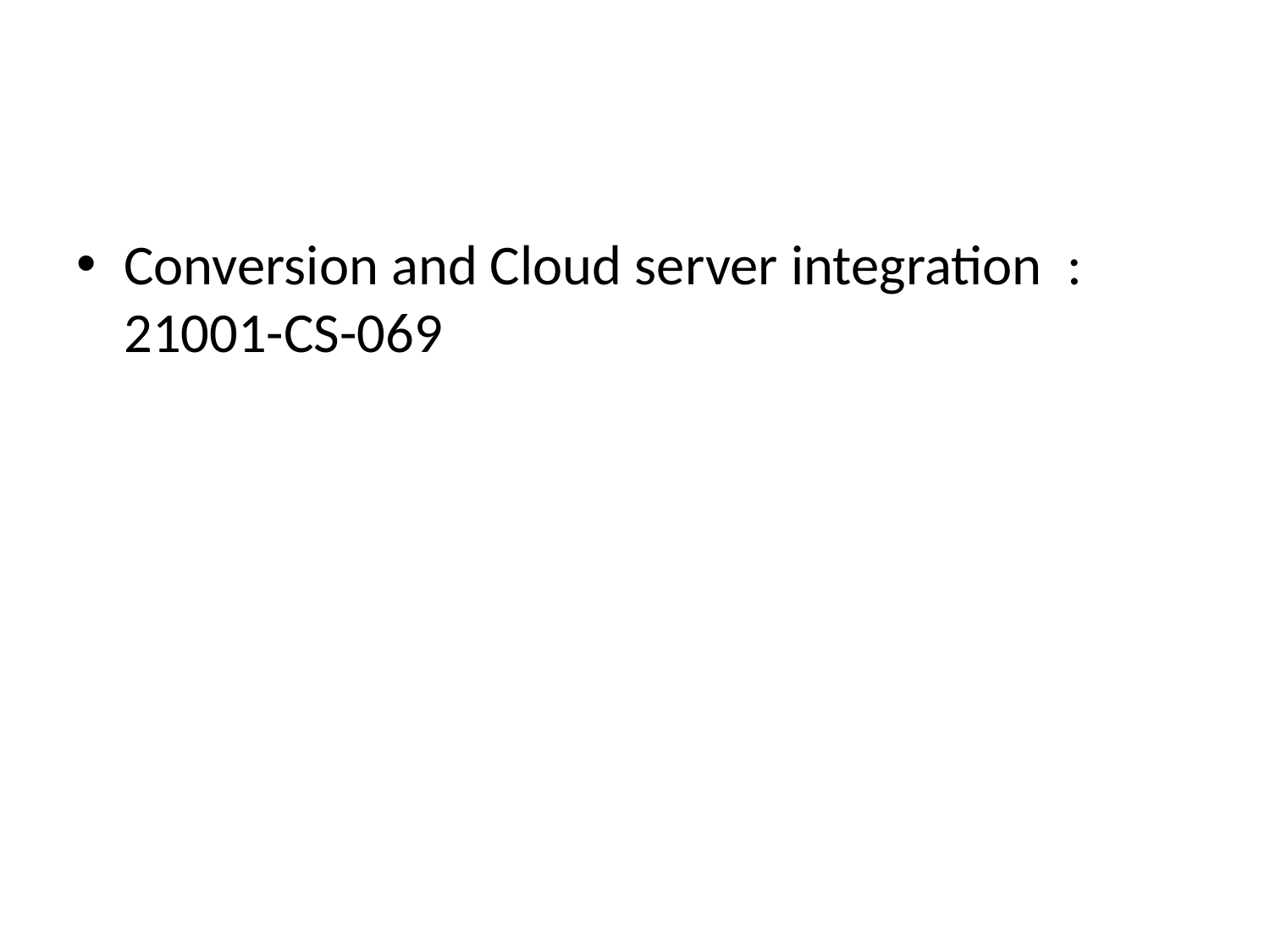

#
Conversion and Cloud server integration  :  21001-CS-069